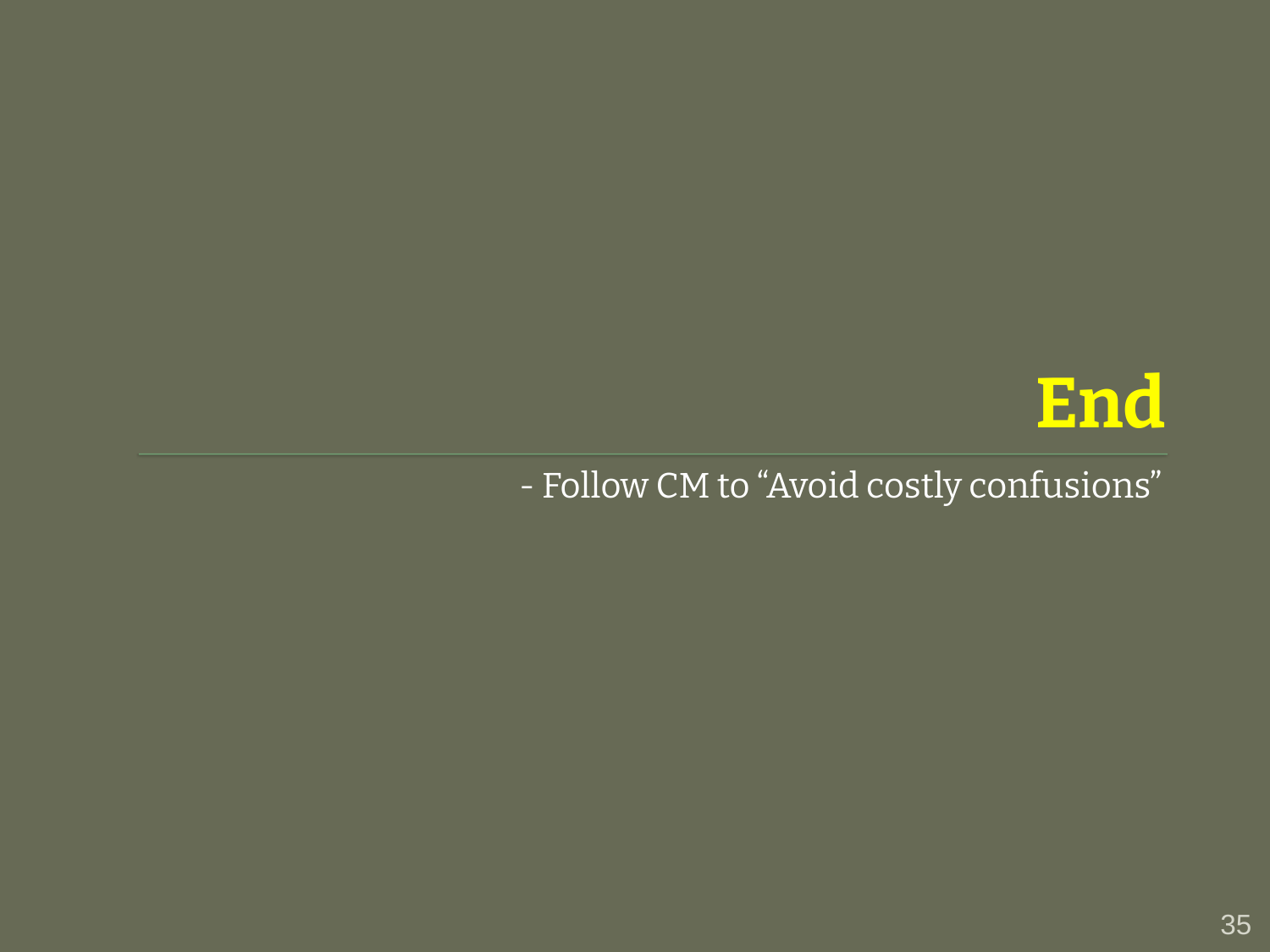

# End
- Follow CM to “Avoid costly confusions”
35